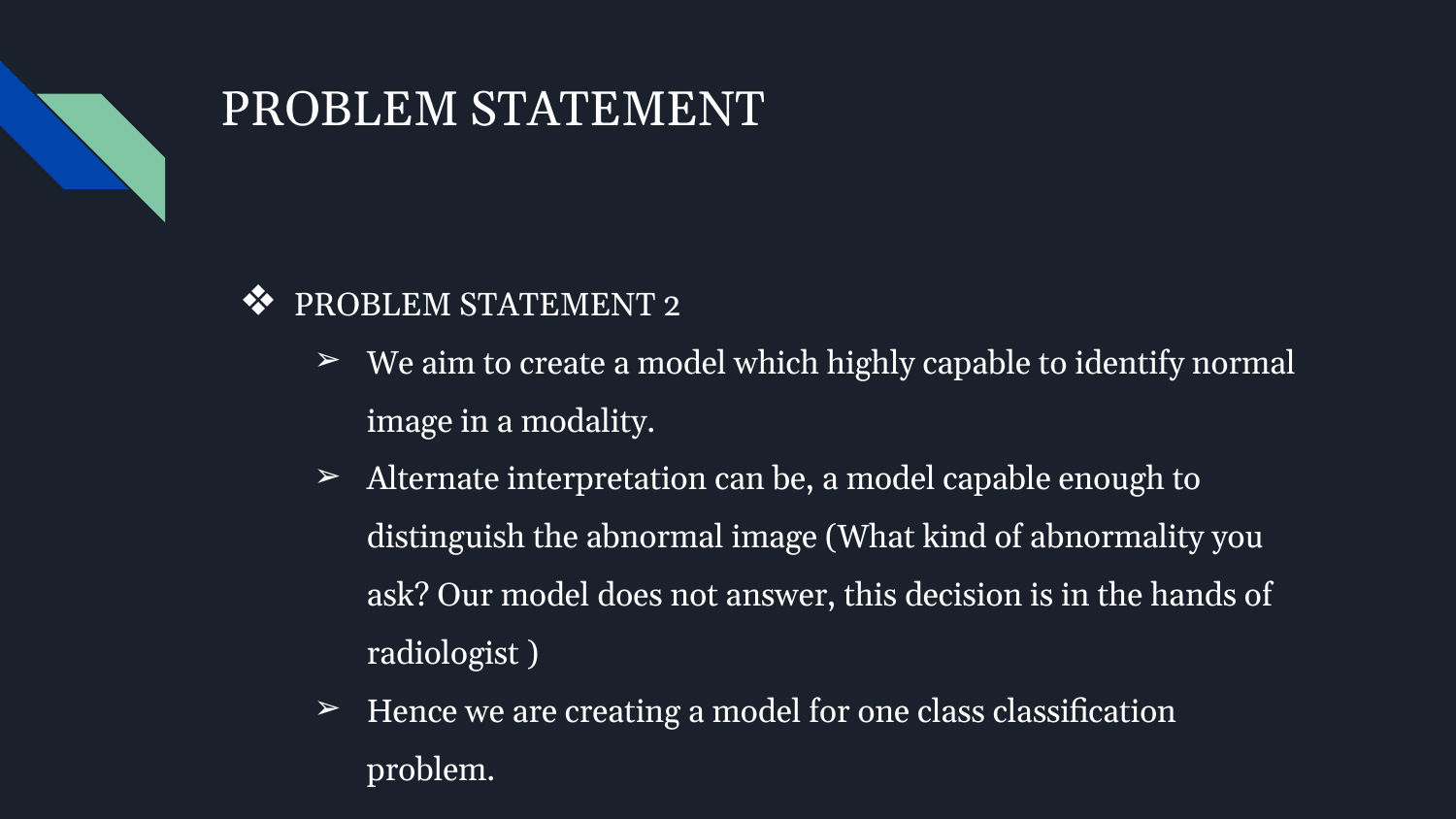

# PROBLEM STATEMENT
PROBLEM STATEMENT 2
We aim to create a model which highly capable to identify normal image in a modality.
Alternate interpretation can be, a model capable enough to distinguish the abnormal image (What kind of abnormality you ask? Our model does not answer, this decision is in the hands of  radiologist )
Hence we are creating a model for one class classification problem.